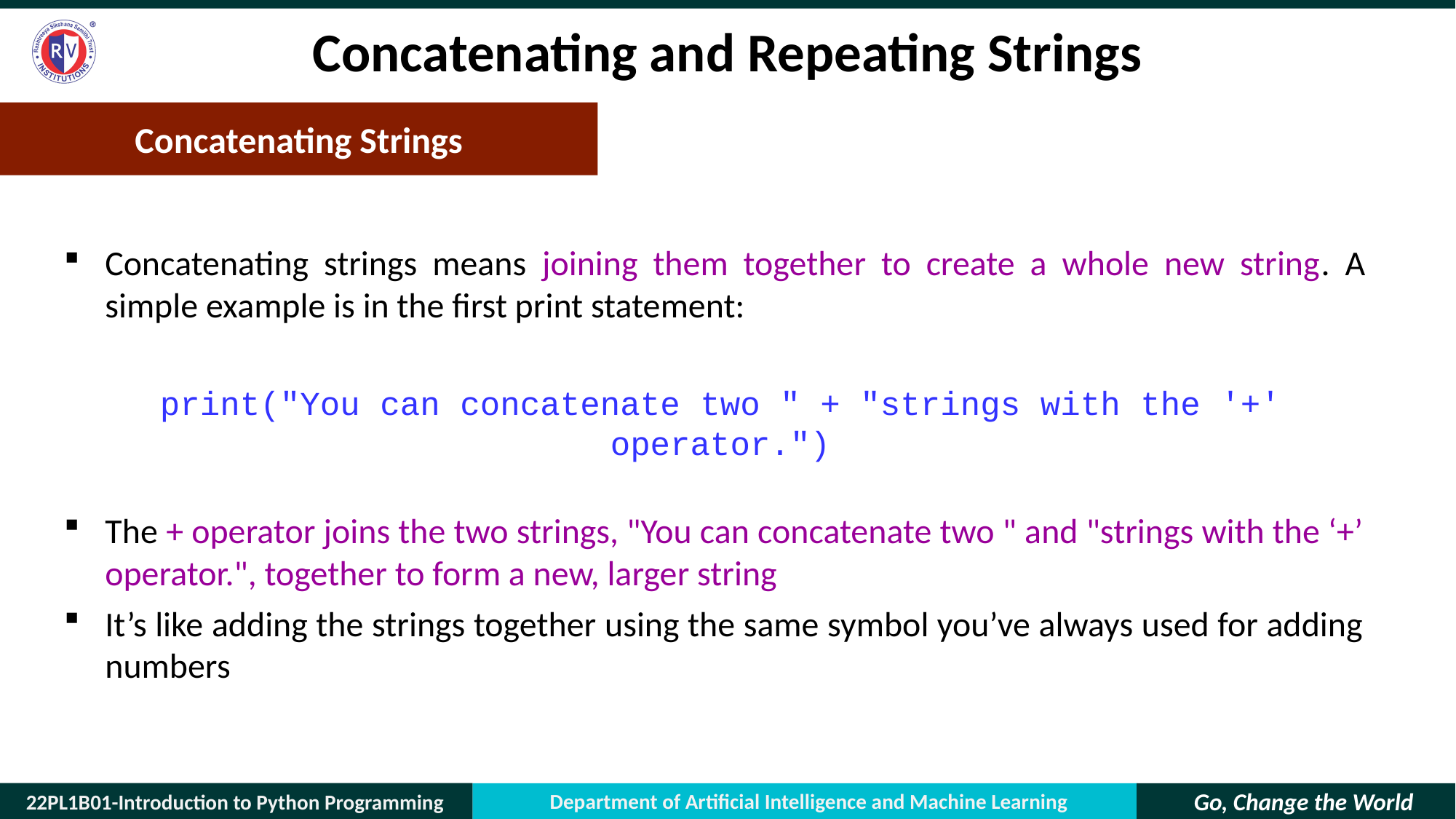

# Concatenating and Repeating Strings
Concatenating Strings
Concatenating strings means joining them together to create a whole new string. A simple example is in the first print statement:
print("You can concatenate two " + "strings with the '+' operator.")
The + operator joins the two strings, "You can concatenate two " and "strings with the ‘+’ operator.", together to form a new, larger string
It’s like adding the strings together using the same symbol you’ve always used for adding numbers